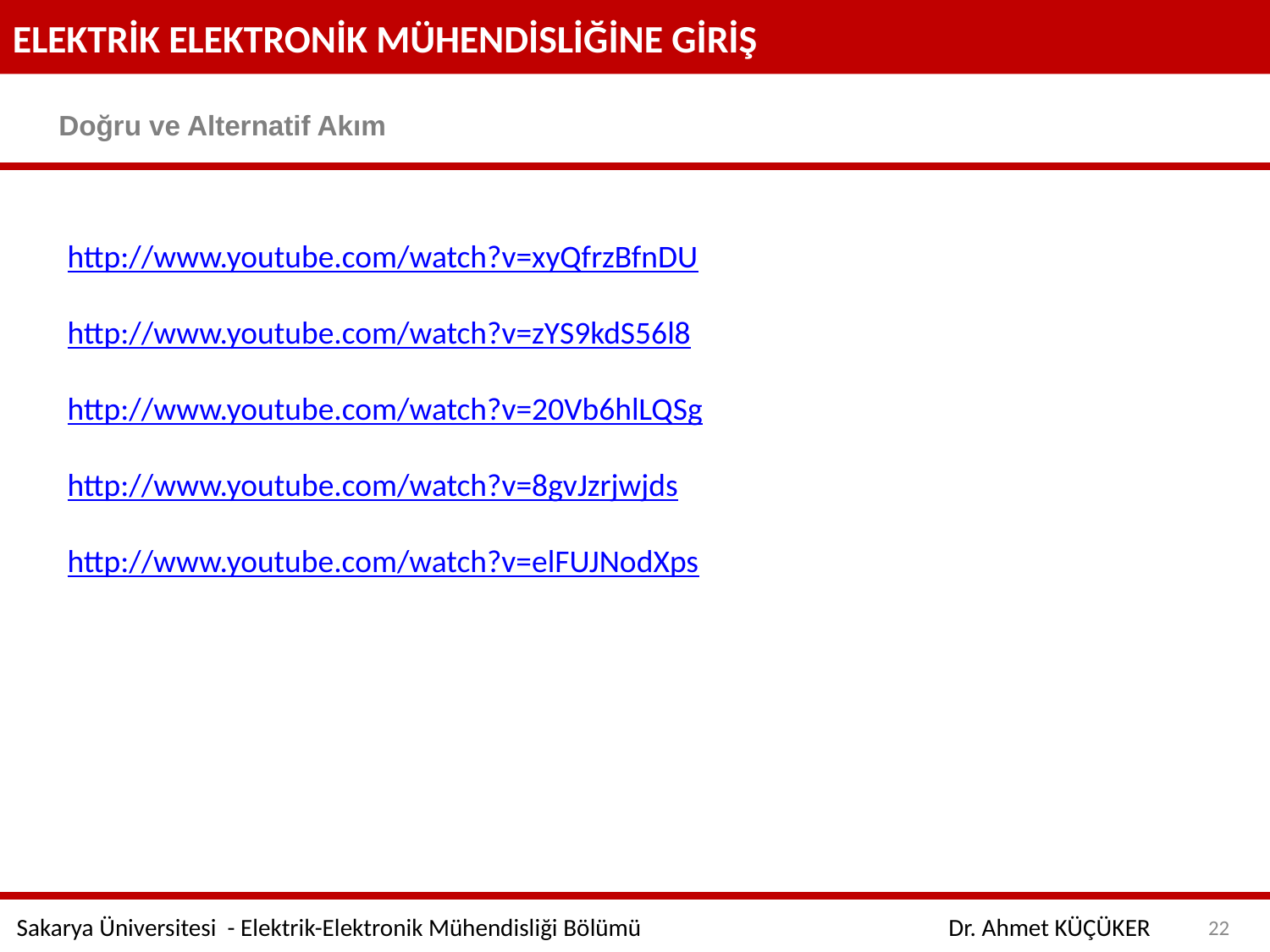

ELEKTRİK ELEKTRONİK MÜHENDİSLİĞİNE GİRİŞ

Doğru ve Alternatif Akım

http://www.youtube.com/watch?v=xyQfrzBfnDU

http://www.youtube.com/watch?v=zYS9kdS56l8

http://www.youtube.com/watch?v=20Vb6hlLQSg

http://www.youtube.com/watch?v=8gvJzrjwjds

http://www.youtube.com/watch?v=elFUJNodXps
22
Sakarya Üniversitesi  - Elektrik-Elektronik Mühendisliği Bölümü
Dr. Ahmet KÜÇÜKER